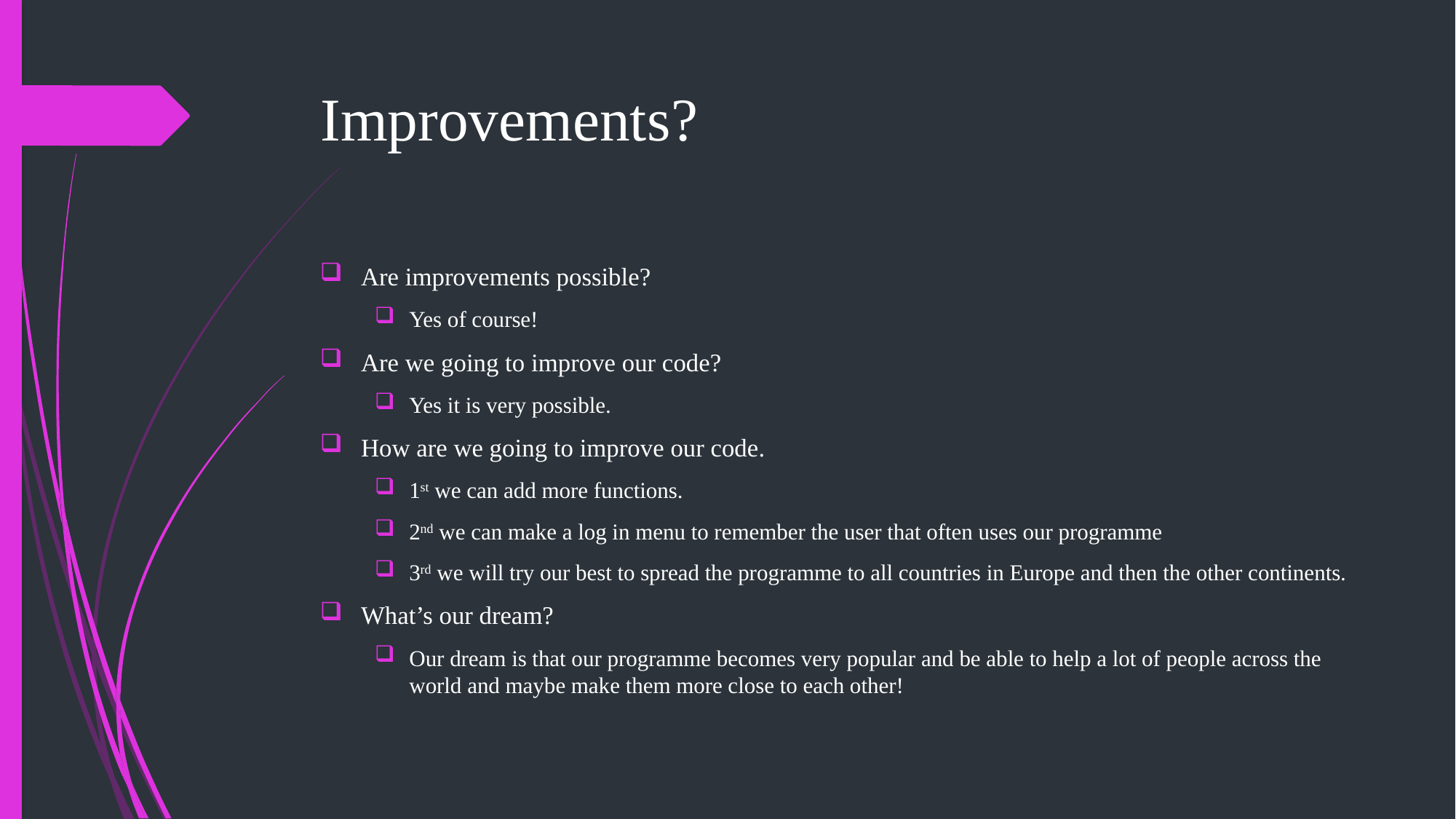

# Improvements?
Are improvements possible?
Yes of course!
Are we going to improve our code?
Yes it is very possible.
How are we going to improve our code.
1st we can add more functions.
2nd we can make a log in menu to remember the user that often uses our programme
3rd we will try our best to spread the programme to all countries in Europe and then the other continents.
What’s our dream?
Our dream is that our programme becomes very popular and be able to help a lot of people across the world and maybe make them more close to each other!